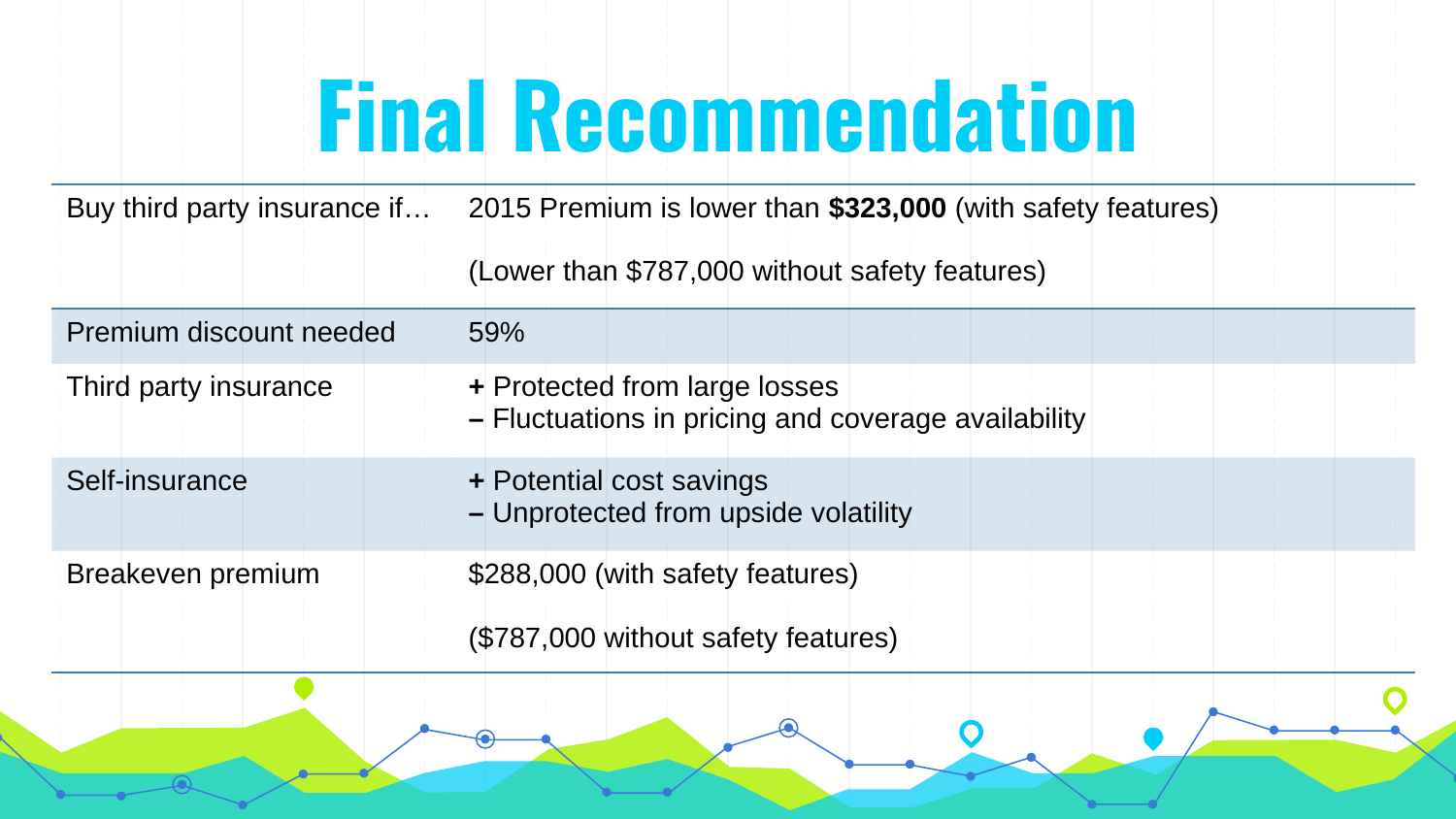

Final Recommendation
| Buy third party insurance if… | 2015 Premium is lower than $323,000 (with safety features) (Lower than $787,000 without safety features) |
| --- | --- |
| Premium discount needed | 59% |
| Third party insurance | + Protected from large losses – Fluctuations in pricing and coverage availability |
| Self-insurance | + Potential cost savings – Unprotected from upside volatility |
| Breakeven premium | $288,000 (with safety features) ($787,000 without safety features) |